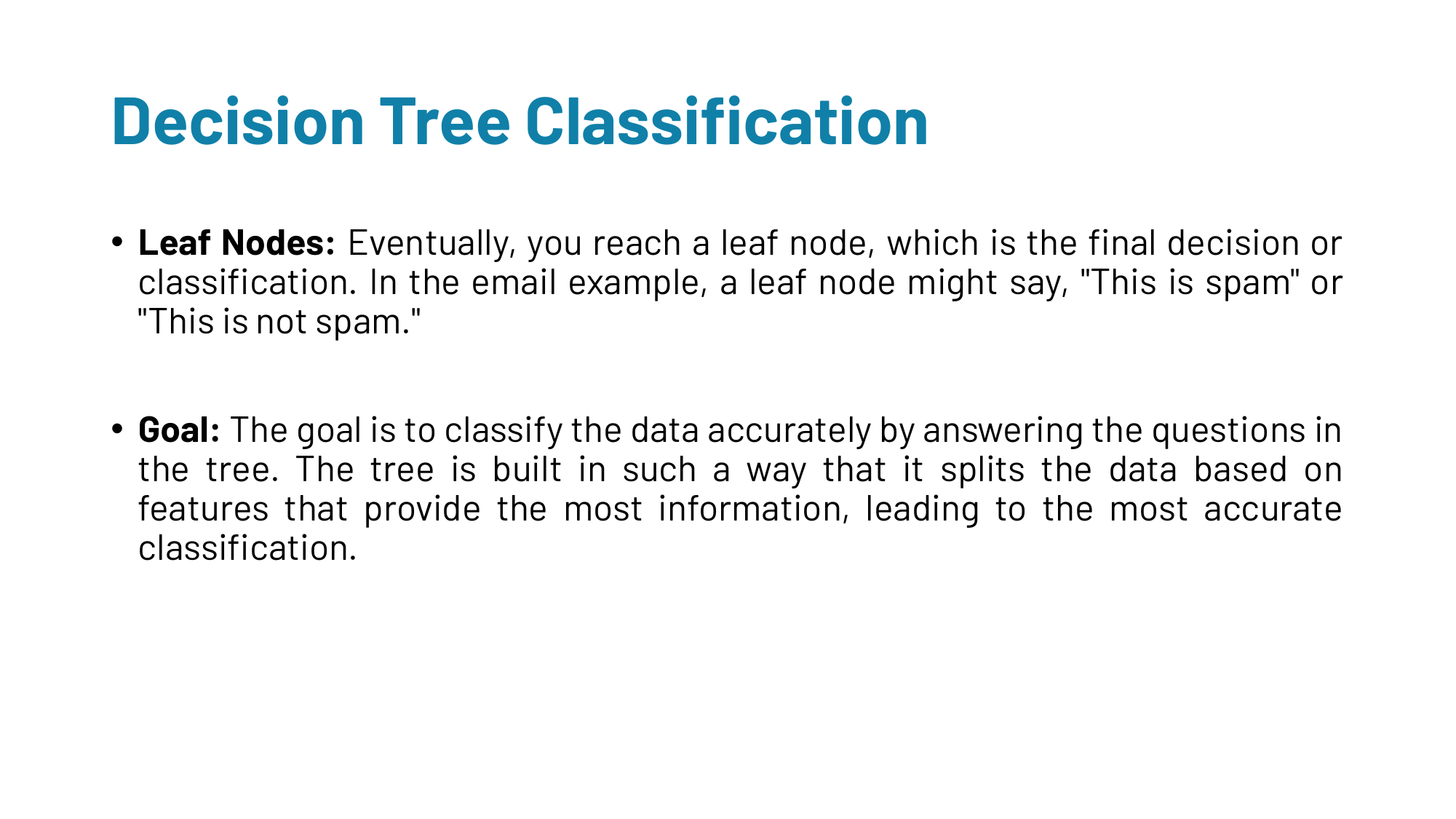

# Decision Tree Classification
Leaf Nodes: Eventually, you reach a leaf node, which is the final decision or classification. In the email example, a leaf node might say, "This is spam" or "This is not spam."

Goal: The goal is to classify the data accurately by answering the questions in the tree. The tree is built in such a way that it splits the data based on features that provide the most information, leading to the most accurate classification.